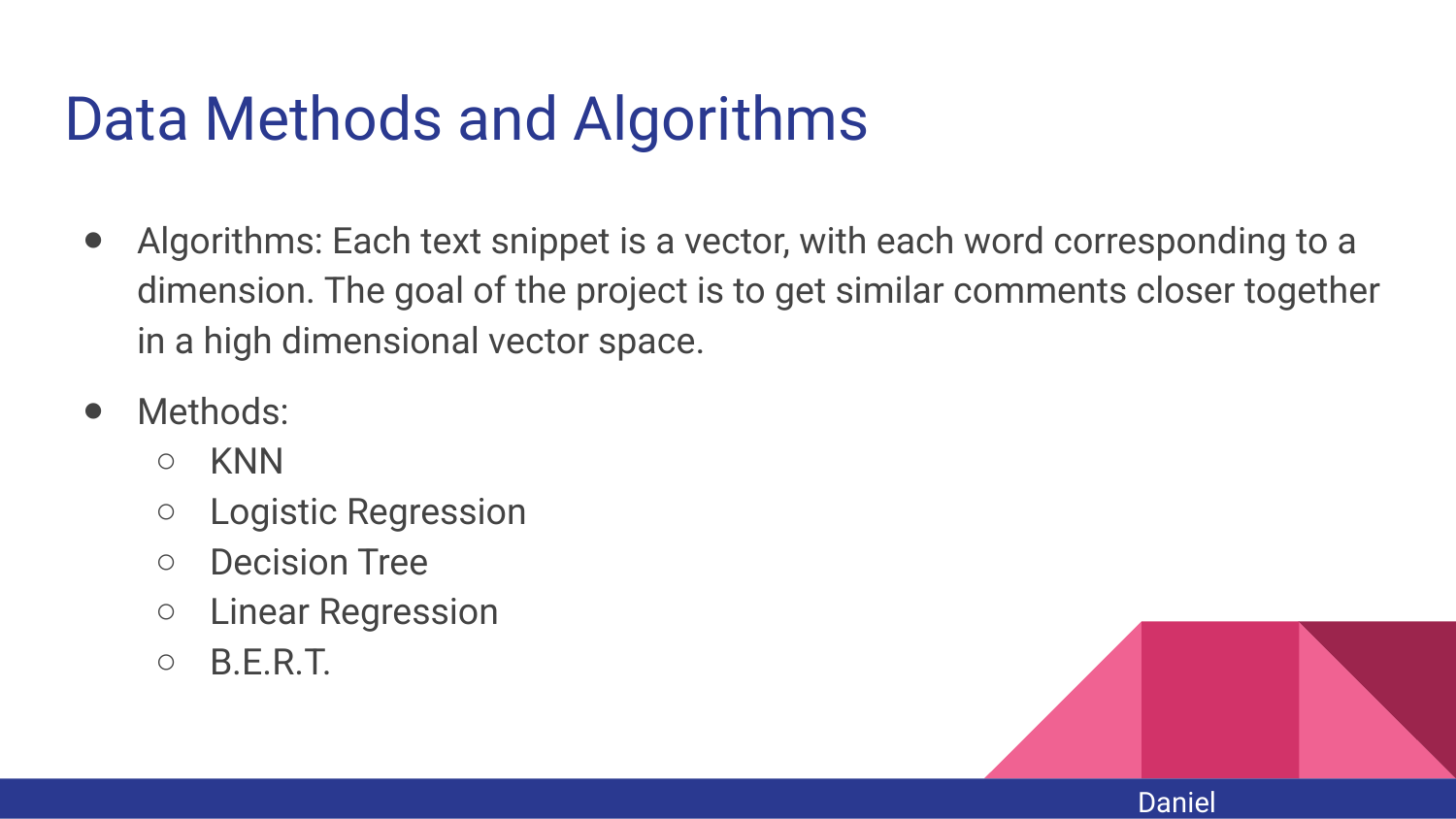

# Data Methods and Algorithms
Algorithms: Each text snippet is a vector, with each word corresponding to a dimension. The goal of the project is to get similar comments closer together in a high dimensional vector space.
Methods:
KNN
Logistic Regression
Decision Tree
Linear Regression
B.E.R.T.
Daniel